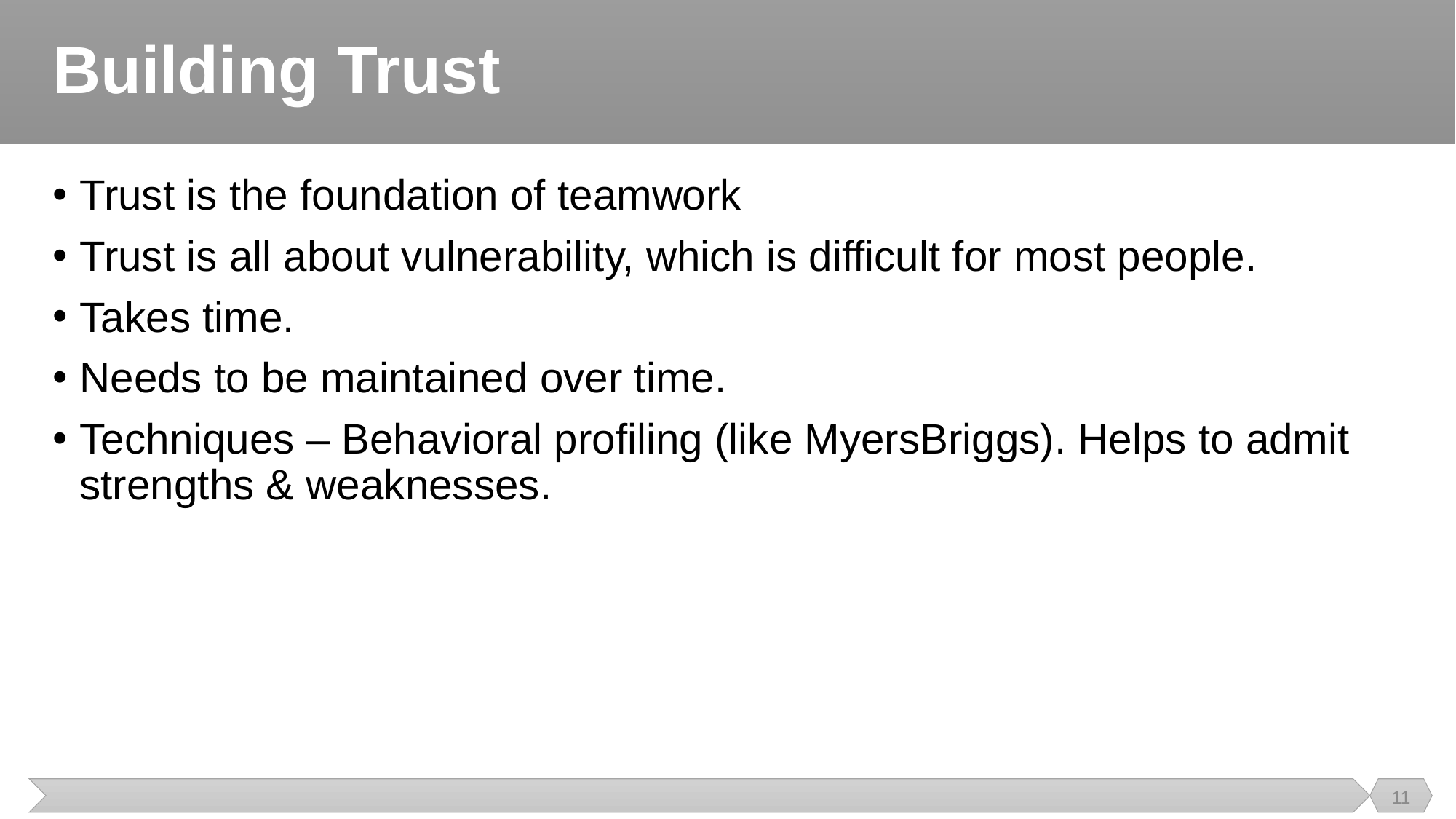

# Building Trust
Trust is the foundation of teamwork
Trust is all about vulnerability, which is difficult for most people.
Takes time.
Needs to be maintained over time.
Techniques – Behavioral profiling (like MyersBriggs). Helps to admit strengths & weaknesses.

11